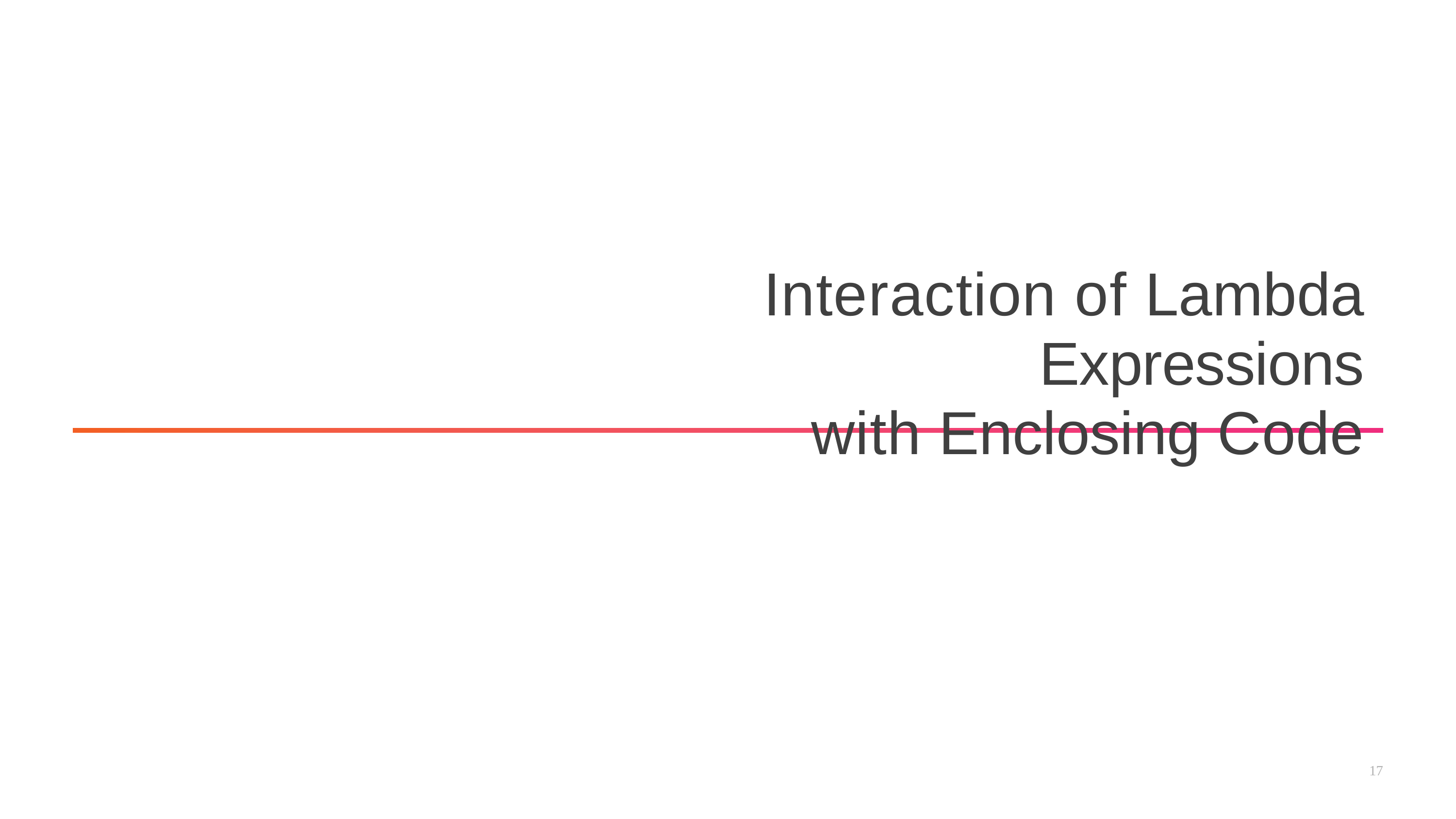

# Interaction of Lambda Expressions
with Enclosing Code
17